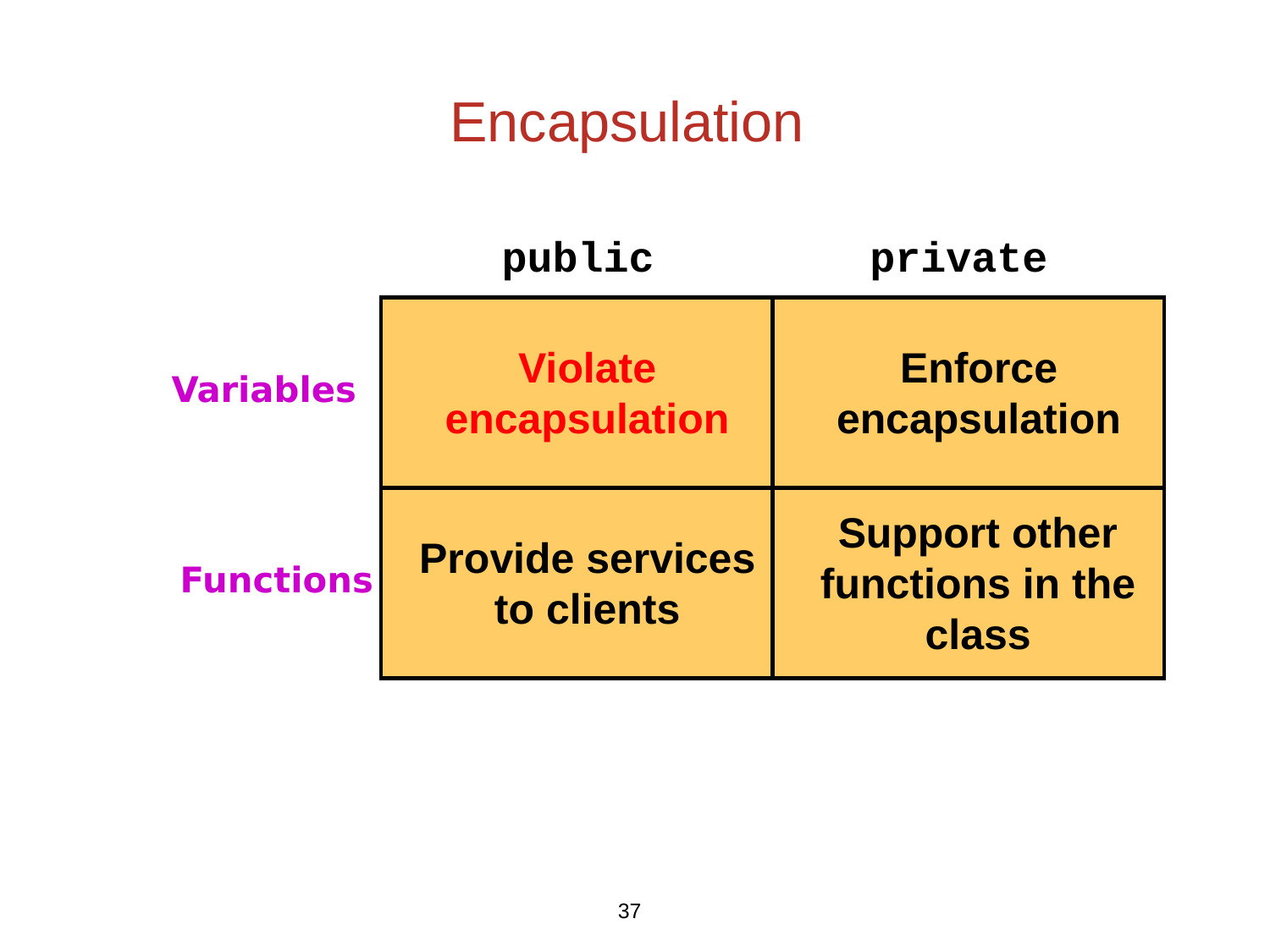

# Encapsulation
public
private

Variables

Functions
Violate
encapsulation
Enforce
encapsulation
Support other
functions in the
class
Provide services
to clients
37